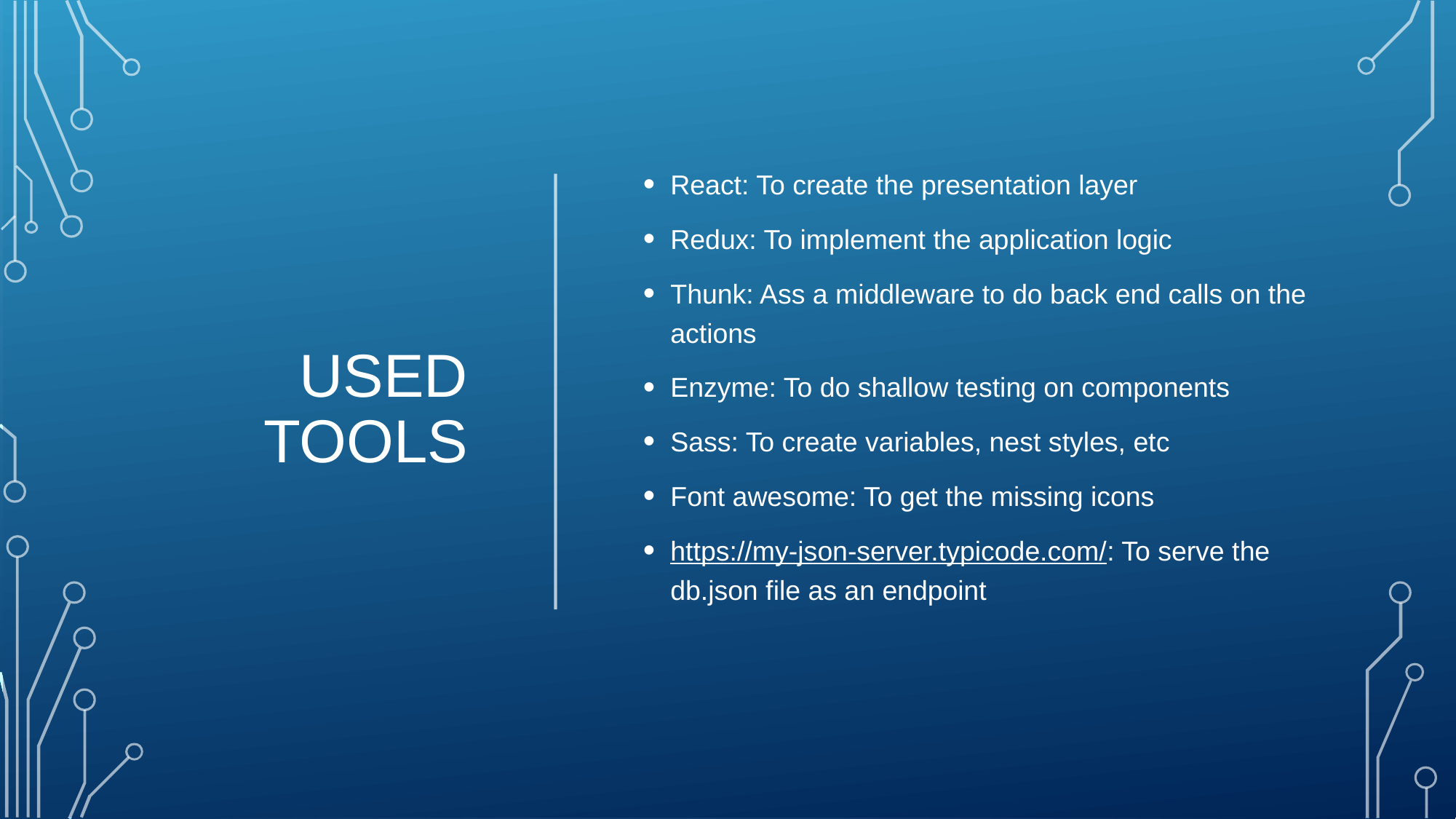

# Used tools
React: To create the presentation layer
Redux: To implement the application logic
Thunk: Ass a middleware to do back end calls on the actions
Enzyme: To do shallow testing on components
Sass: To create variables, nest styles, etc
Font awesome: To get the missing icons
https://my-json-server.typicode.com/: To serve the db.json file as an endpoint